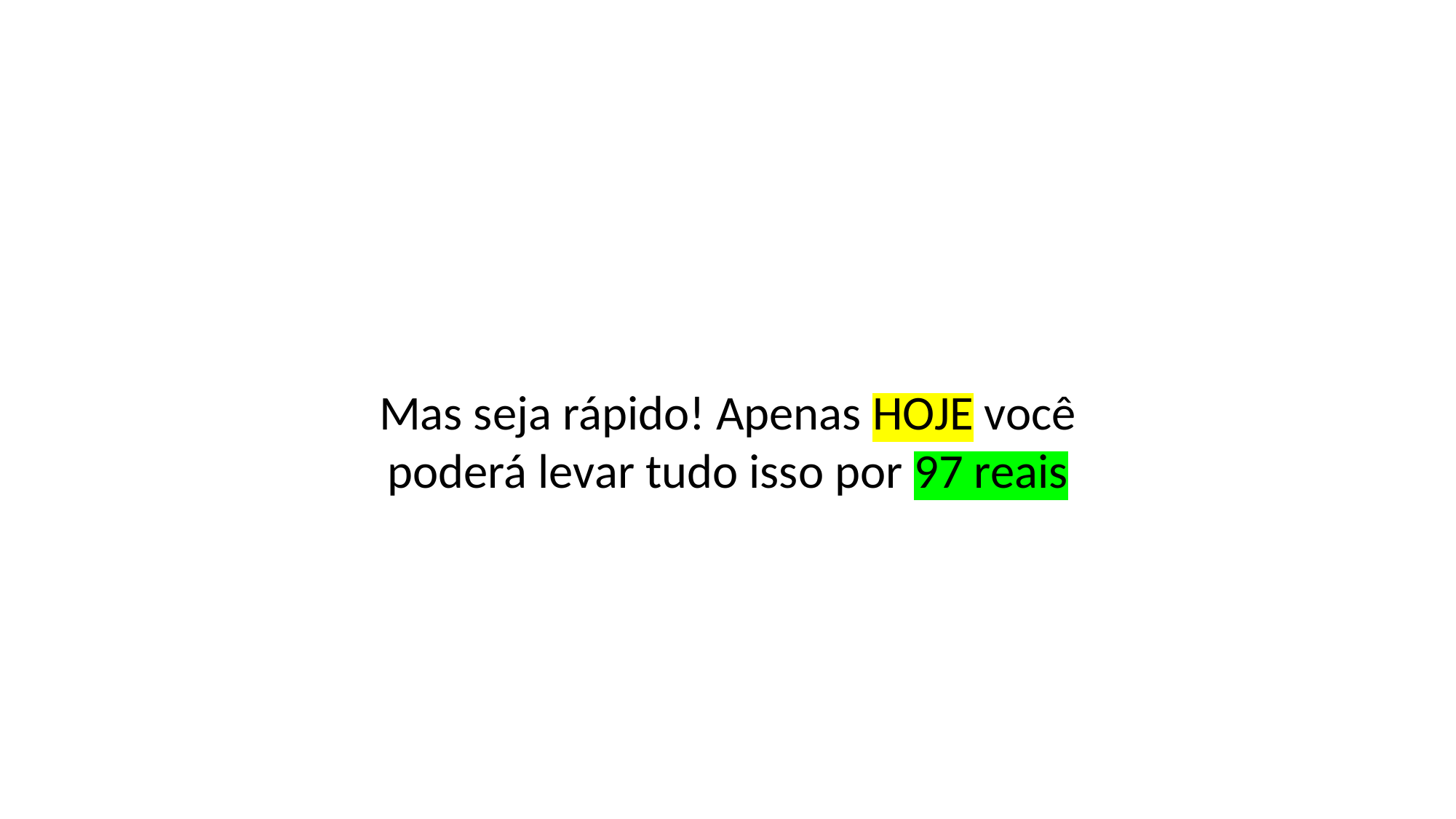

Mas seja rápido! Apenas HOJE você poderá levar tudo isso por 97 reais